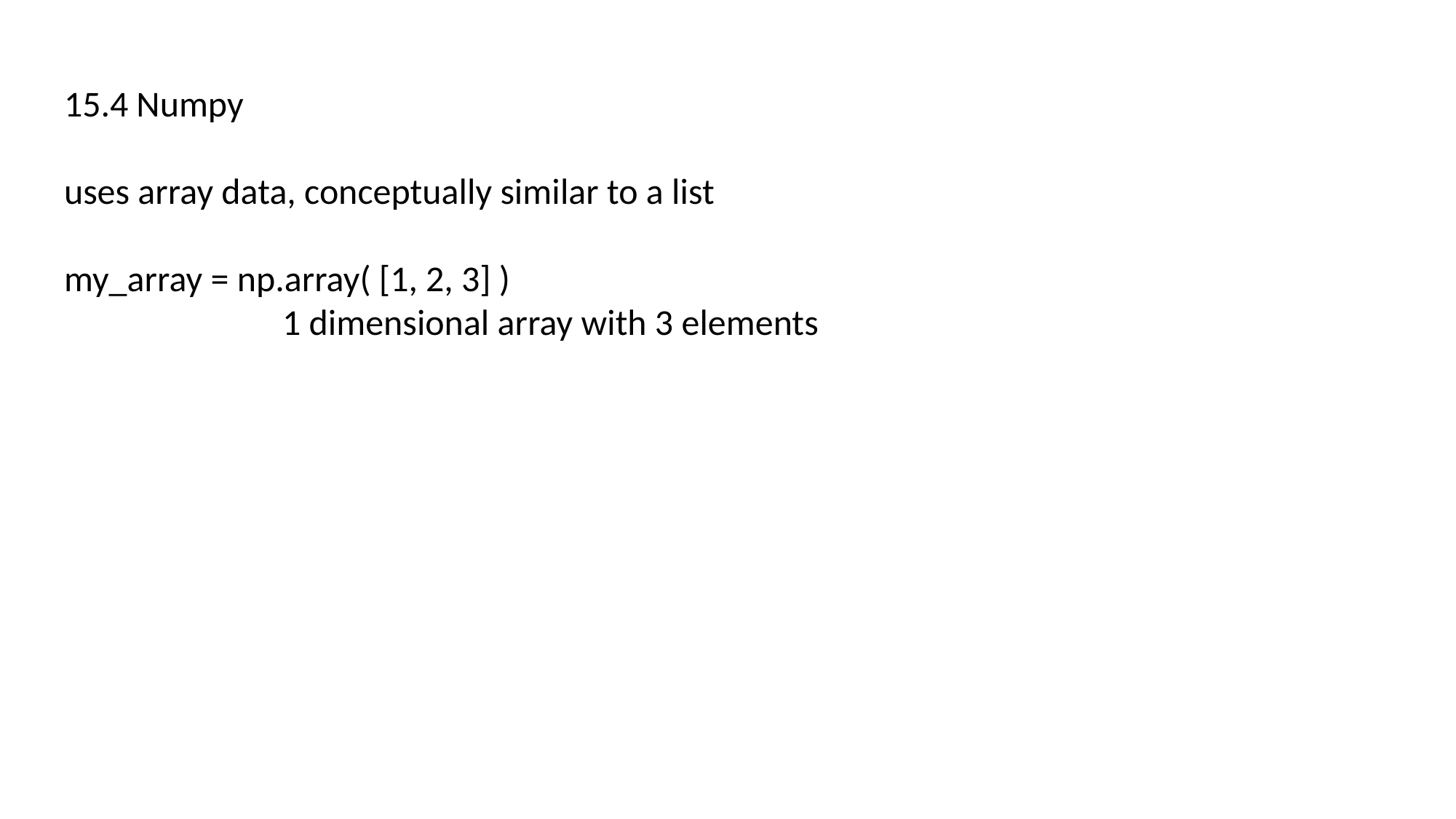

15.4 Numpy

uses array data, conceptually similar to a list

my_array = np.array( [1, 2, 3] )
		1 dimensional array with 3 elements